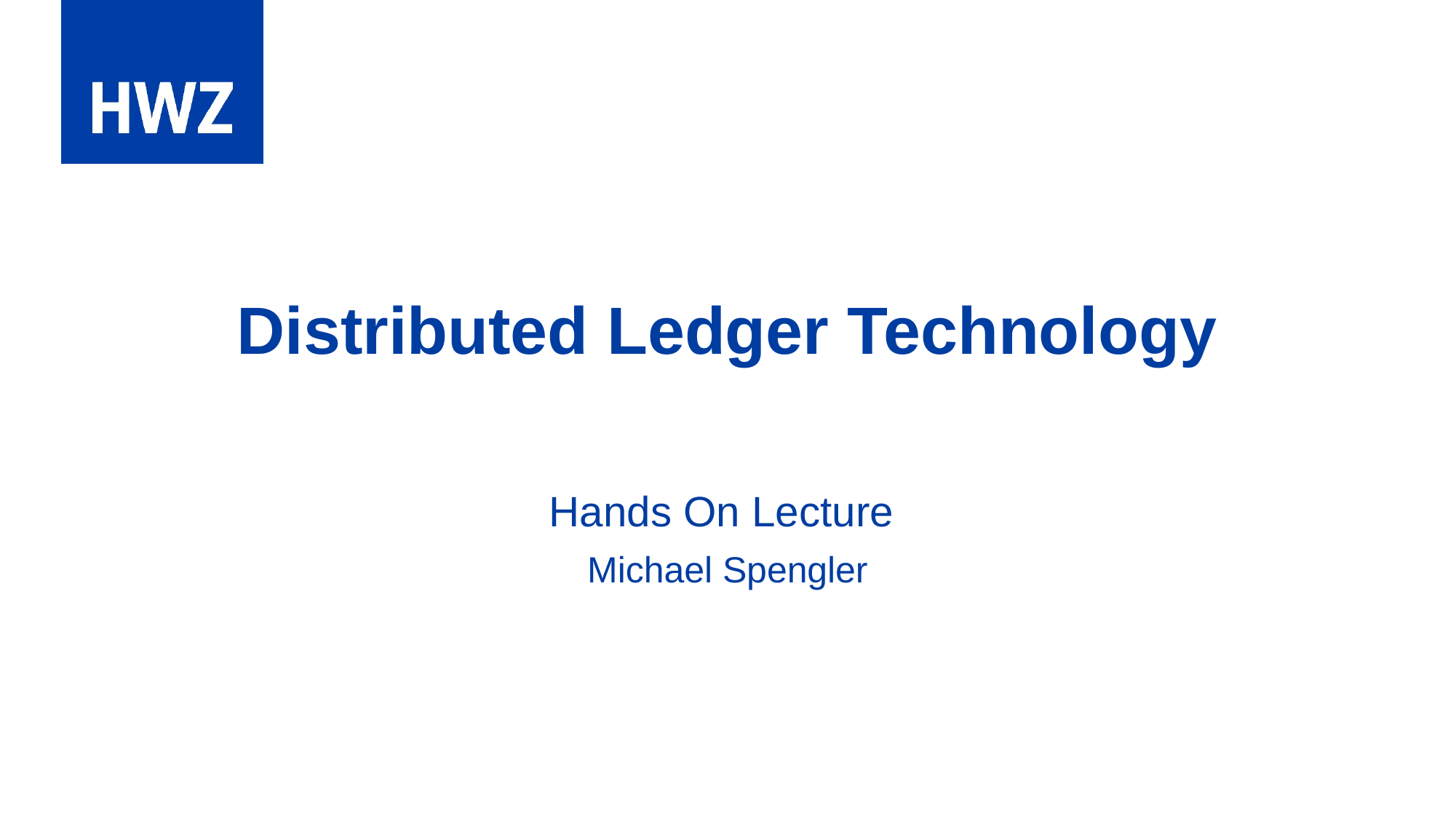

# Distributed Ledger Technology
Hands On Lecture
Michael Spengler